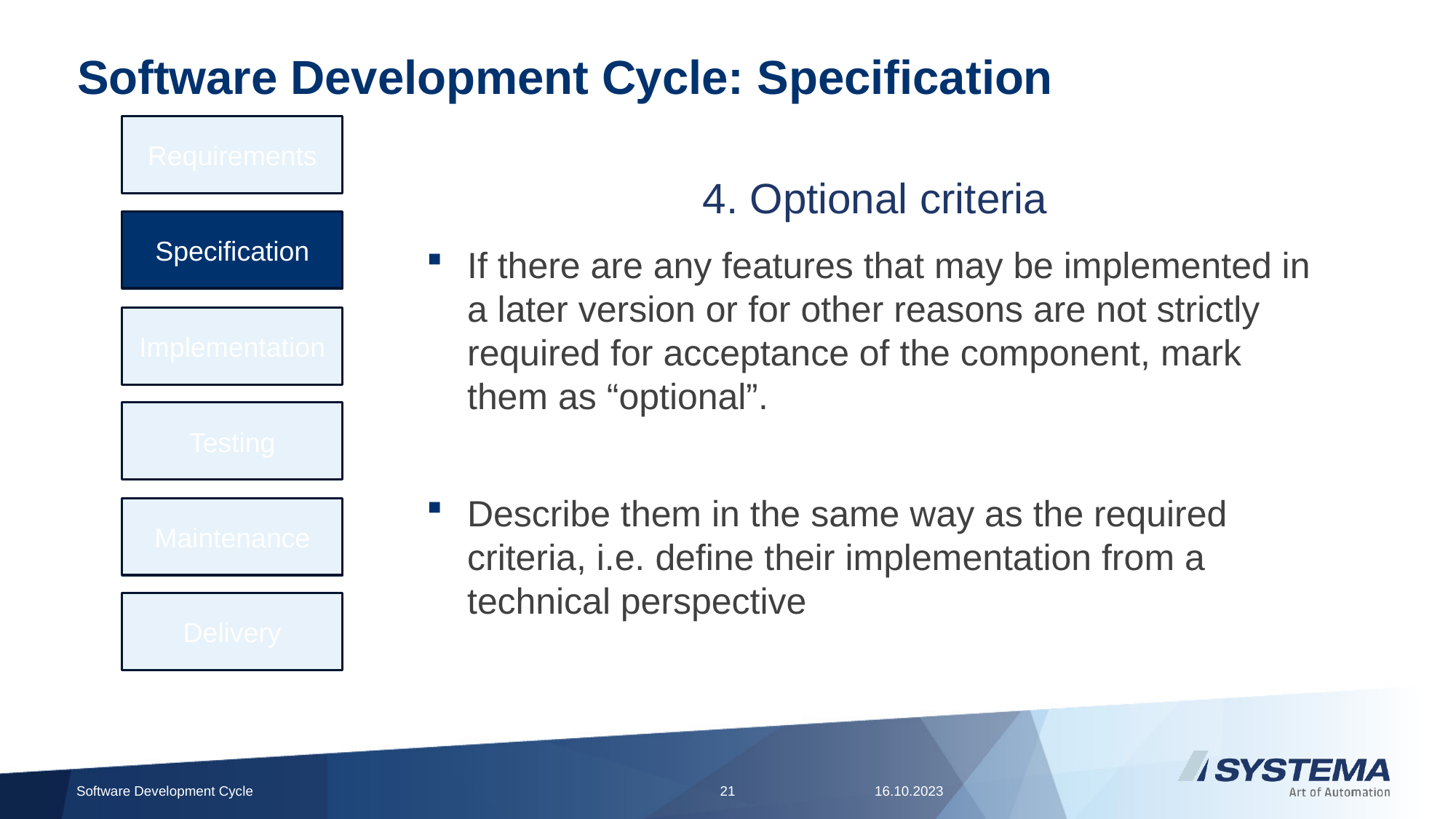

# Software Development Cycle: Specification
Requirements
4. Optional criteria
Specification
If there are any features that may be implemented in a later version or for other reasons are not strictly required for acceptance of the component, mark them as “optional”.

Describe them in the same way as the required criteria, i.e. define their implementation from a technical perspective

Implementation
Testing
Maintenance
Delivery